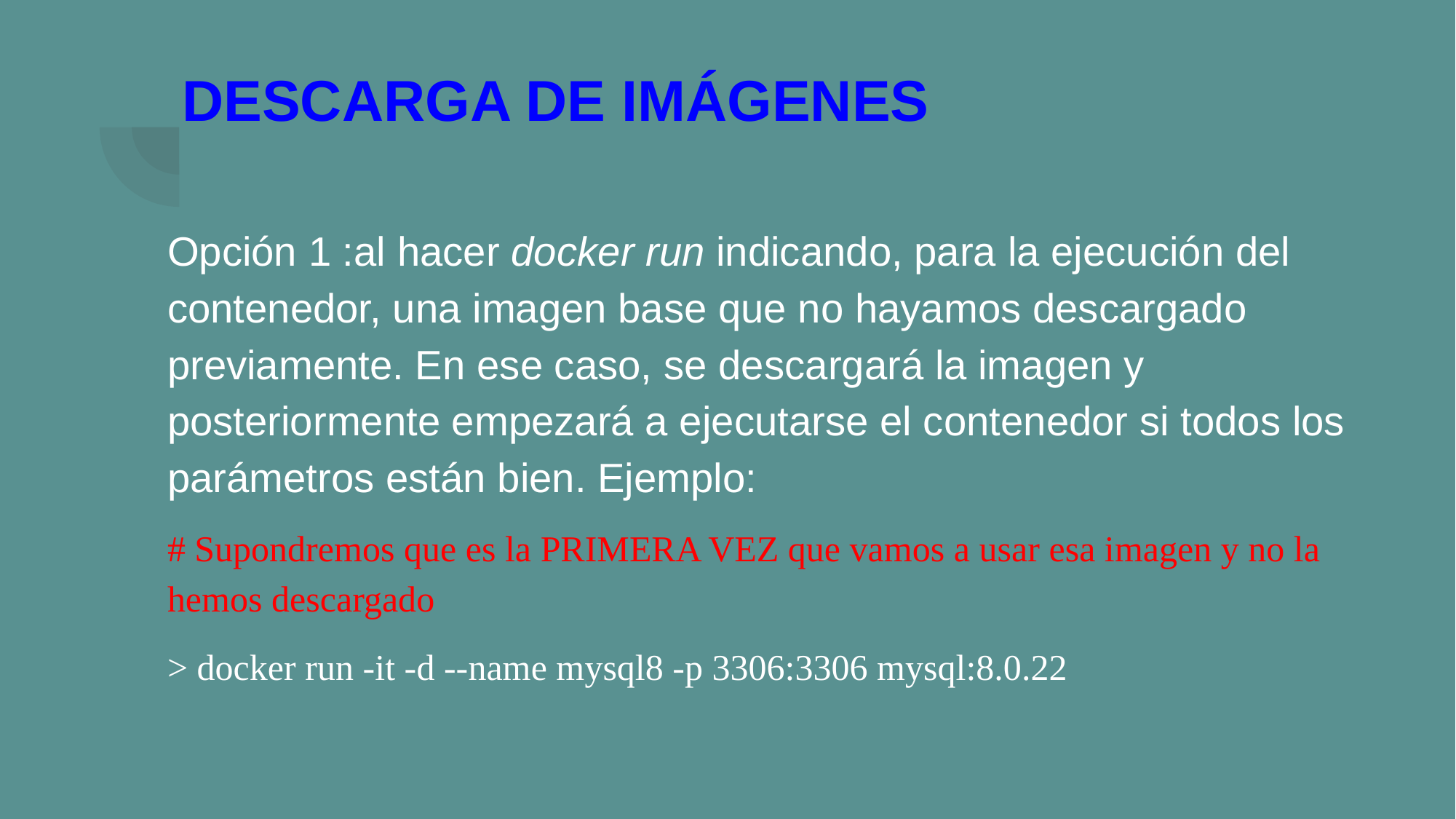

# DESCARGA DE IMÁGENES

Opción 1 :al hacer docker run indicando, para la ejecución del contenedor, una imagen base que no hayamos descargado previamente. En ese caso, se descargará la imagen y posteriormente empezará a ejecutarse el contenedor si todos los parámetros están bien. Ejemplo:
# Supondremos que es la PRIMERA VEZ que vamos a usar esa imagen y no la hemos descargado
> docker run -it -d --name mysql8 -p 3306:3306 mysql:8.0.22